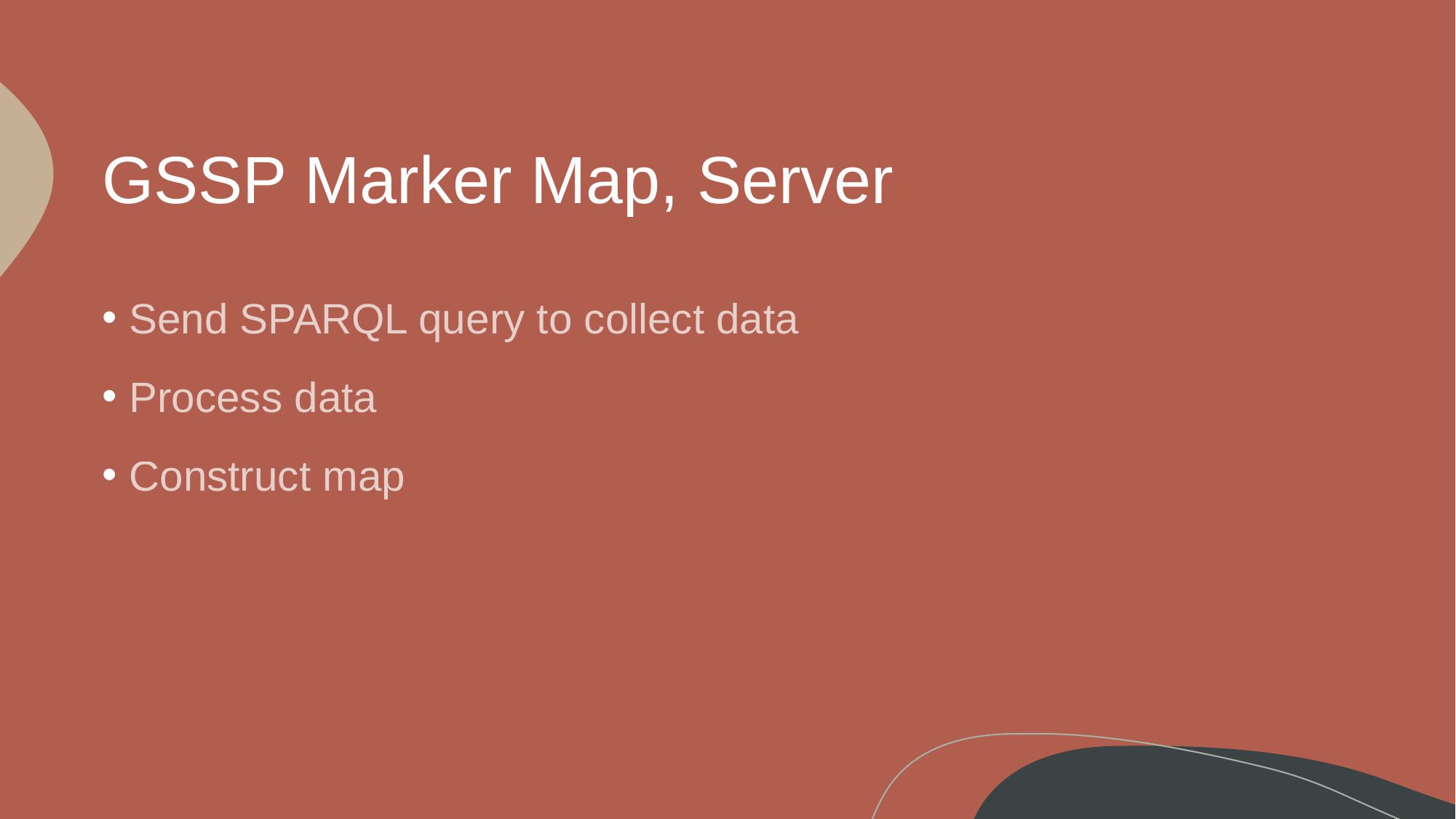

# GSSP Marker Map, Server
Send SPARQL query to collect data
Process data
Construct map